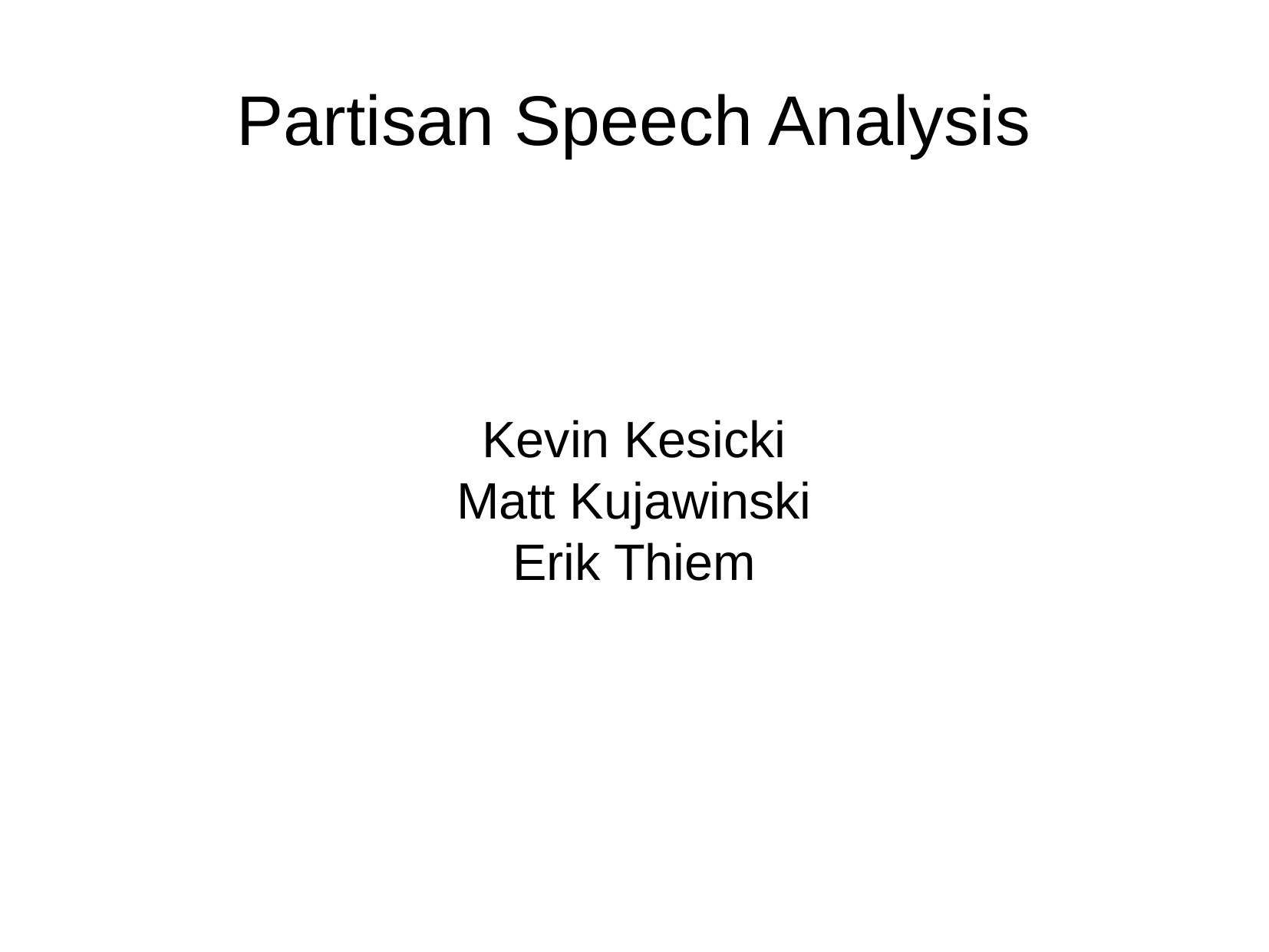

Partisan Speech Analysis
Kevin Kesicki
Matt Kujawinski
Erik Thiem